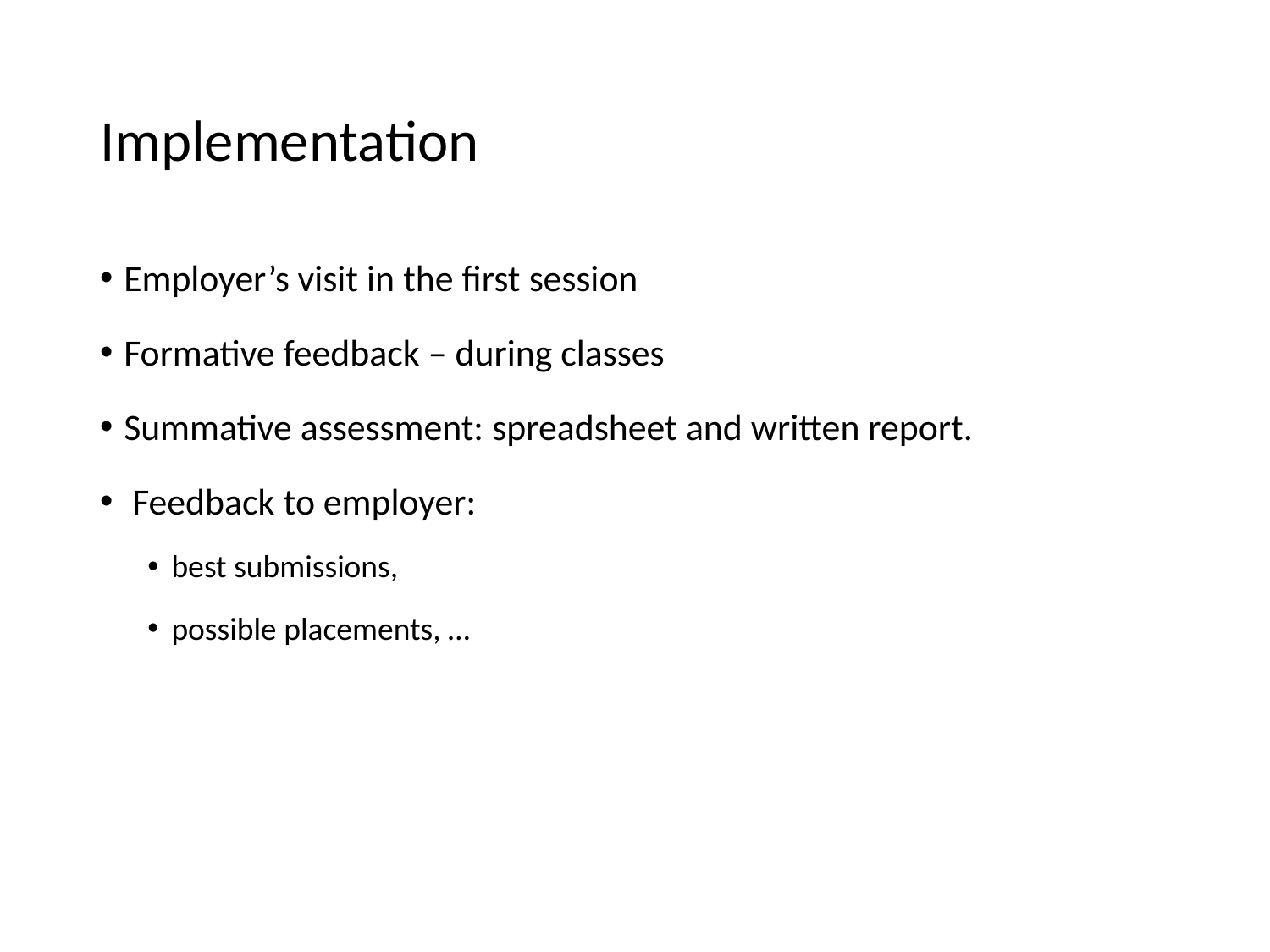

# Implementation
Employer’s visit in the first session
Formative feedback – during classes
Summative assessment: spreadsheet and written report.
 Feedback to employer:
best submissions,
possible placements, …